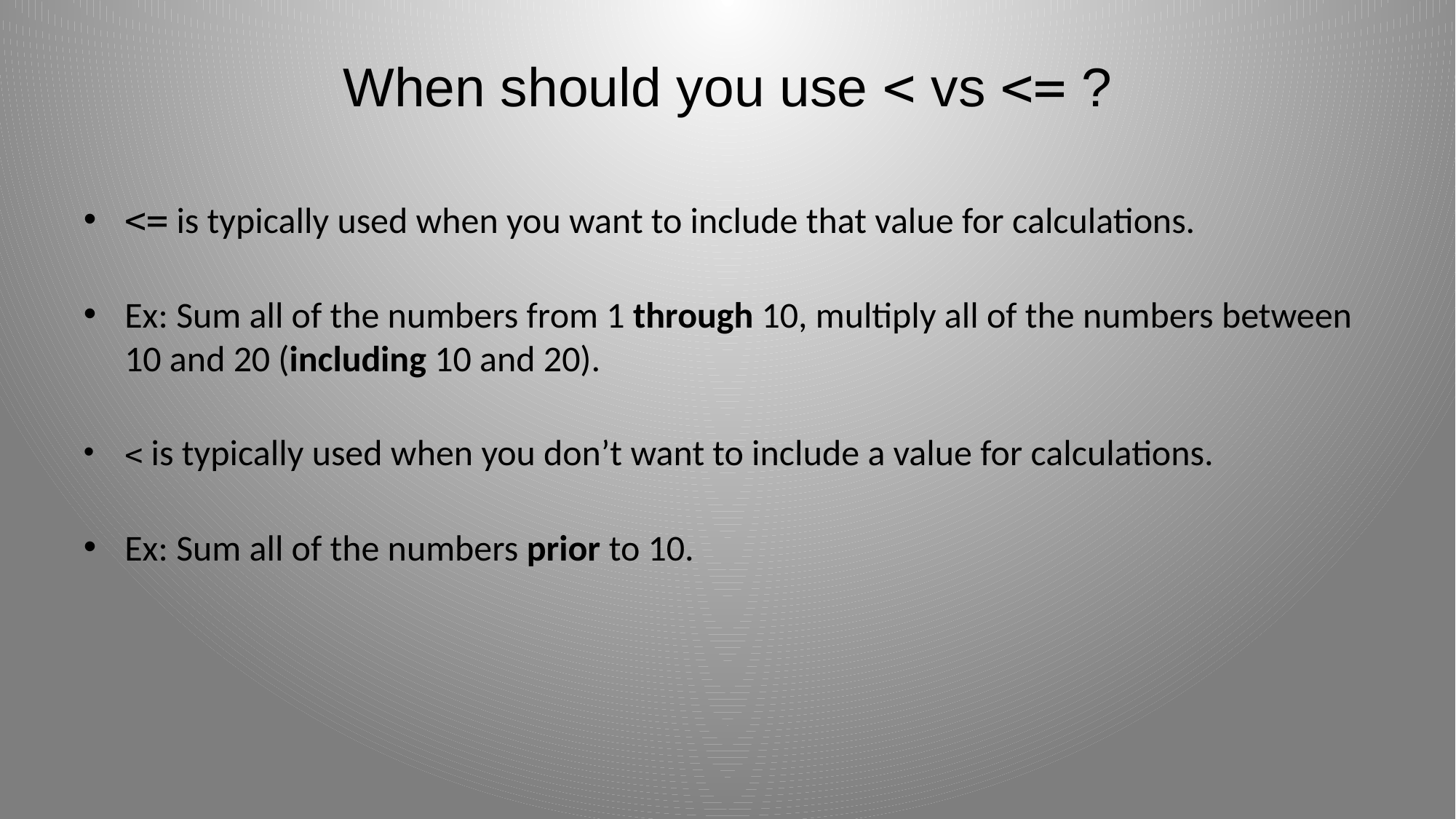

# When should you use < vs <= ?
<= is typically used when you want to include that value for calculations.
Ex: Sum all of the numbers from 1 through 10, multiply all of the numbers between 10 and 20 (including 10 and 20).
< is typically used when you don’t want to include a value for calculations.
Ex: Sum all of the numbers prior to 10.